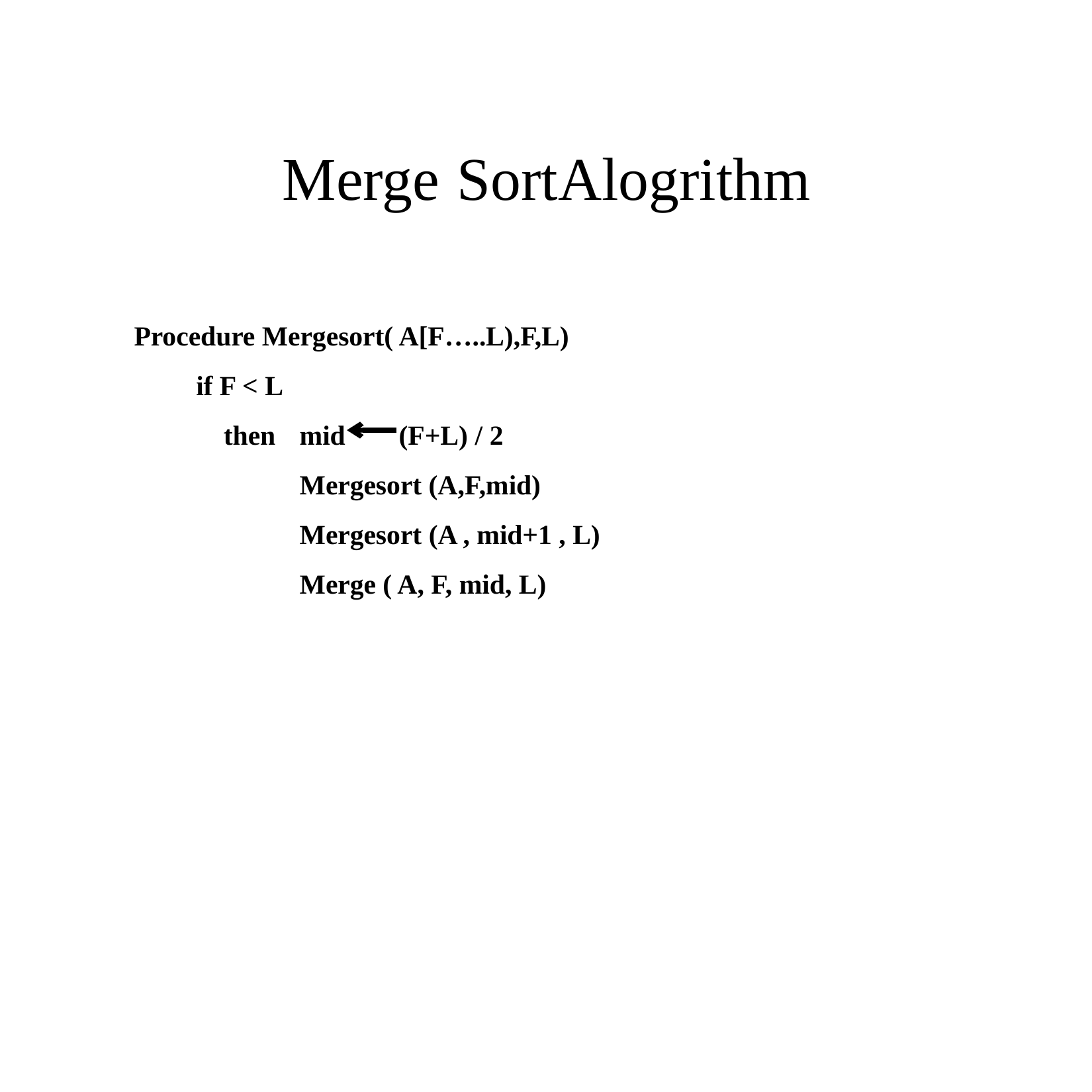

# Merge	SortAlogrithm
Procedure Mergesort( A[F…..L),F,L)  if F < L
then	mid	(F+L) / 2  Mergesort (A,F,mid)  Mergesort (A , mid+1 , L)  Merge ( A, F, mid, L)